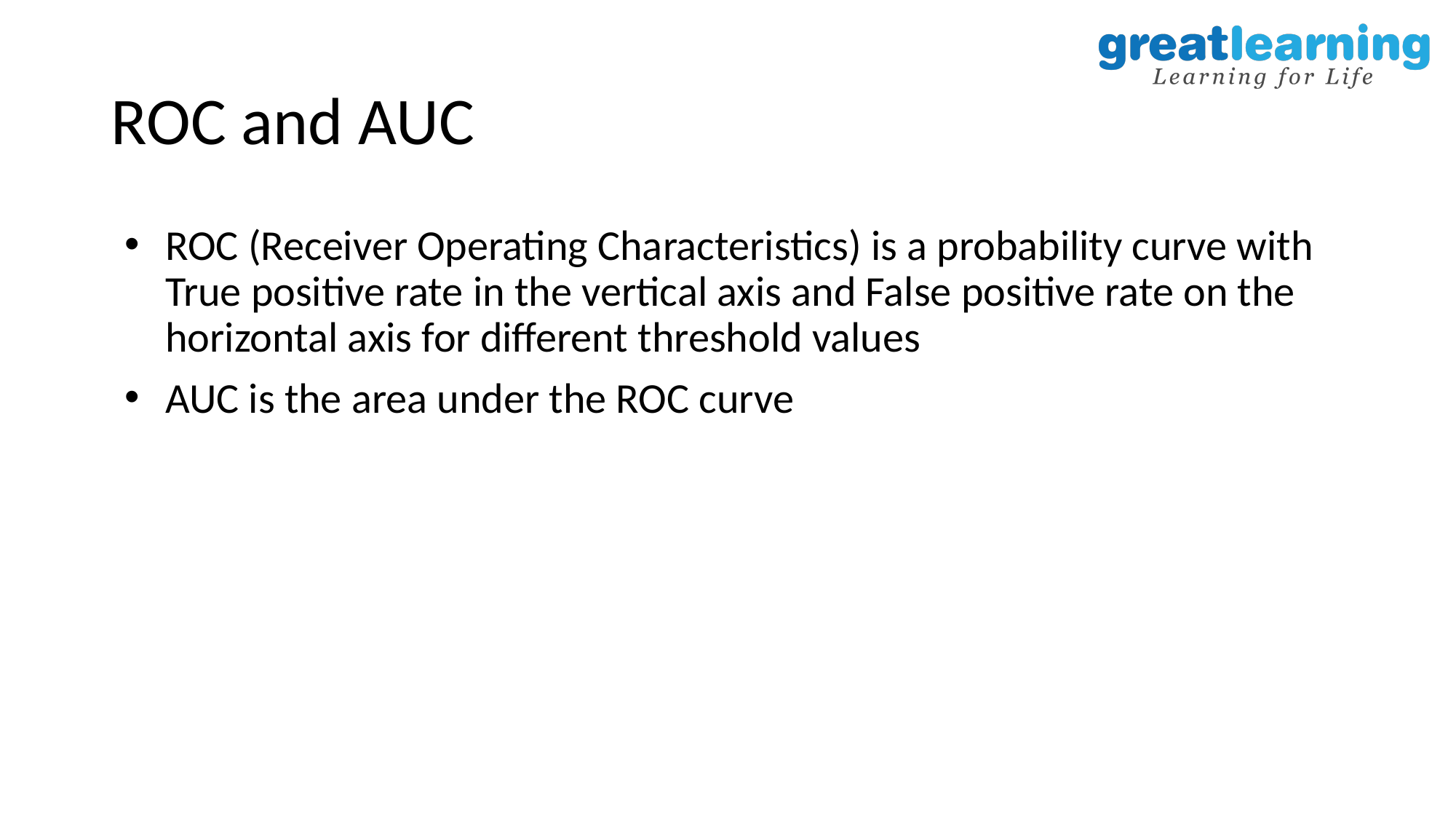

# ROC and AUC
ROC (Receiver Operating Characteristics) is a probability curve with True positive rate in the vertical axis and False positive rate on the horizontal axis for different threshold values
AUC is the area under the ROC curve